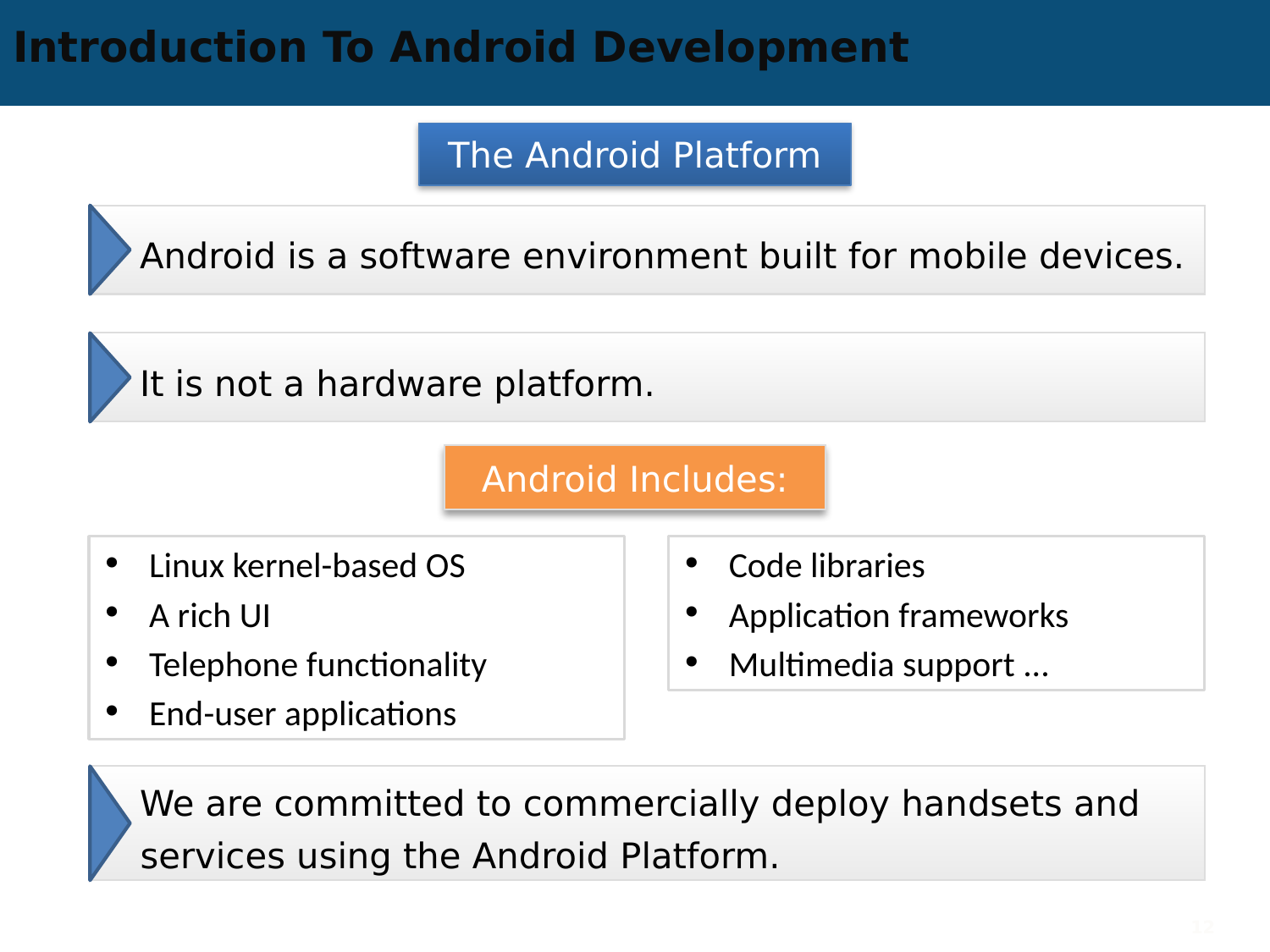

# Introduction To Android Development
The Android Platform
Android is a software environment built for mobile devices.

It is not a hardware platform.

Android Includes:
Code libraries
Application frameworks
Multimedia support ...
Linux kernel-based OS
A rich UI
Telephone functionality
End-user applications
We are committed to commercially deploy handsets and services using the Android Platform.